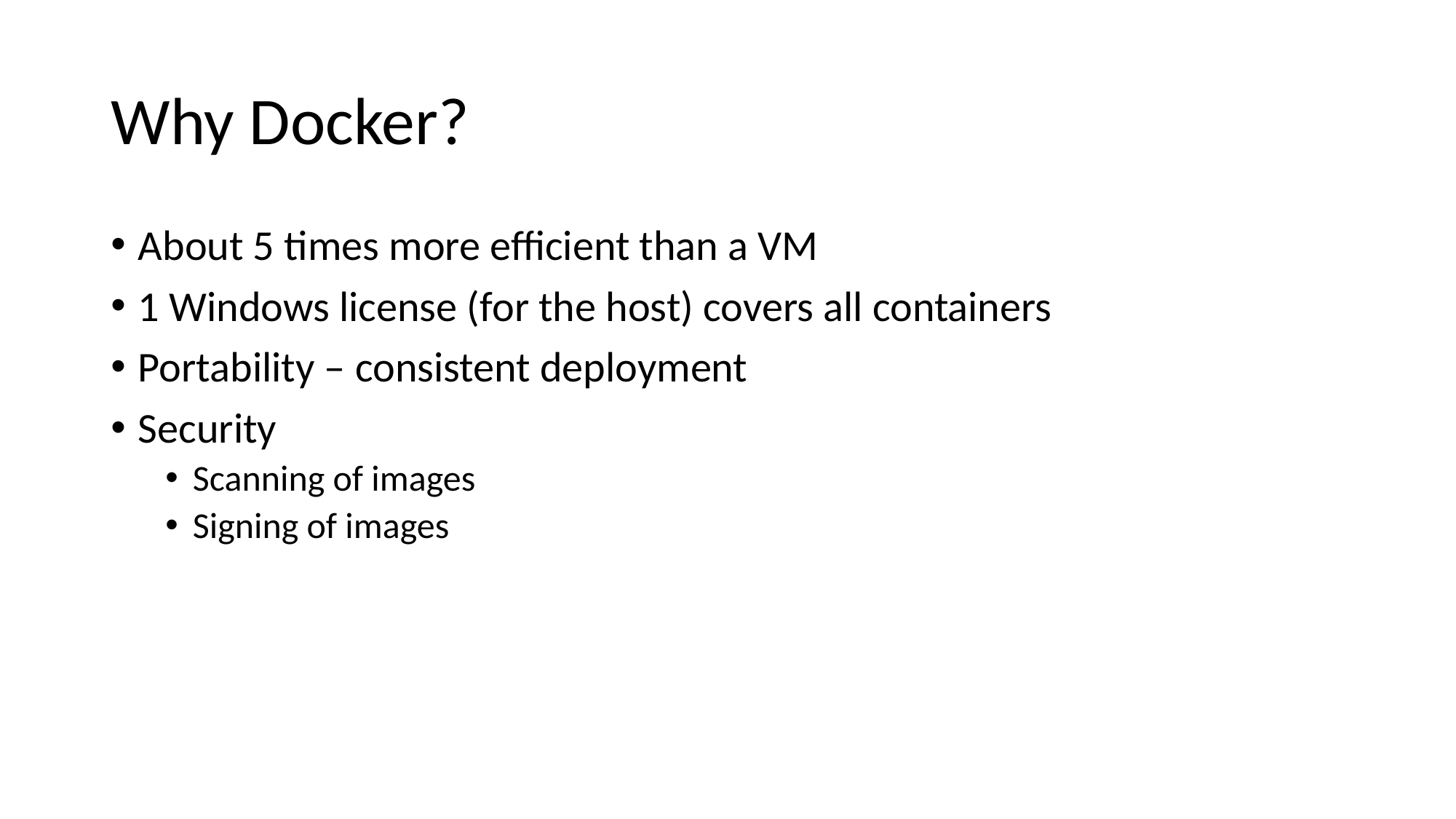

# Why Docker?
About 5 times more efficient than a VM
1 Windows license (for the host) covers all containers
Portability – consistent deployment
Security
Scanning of images
Signing of images